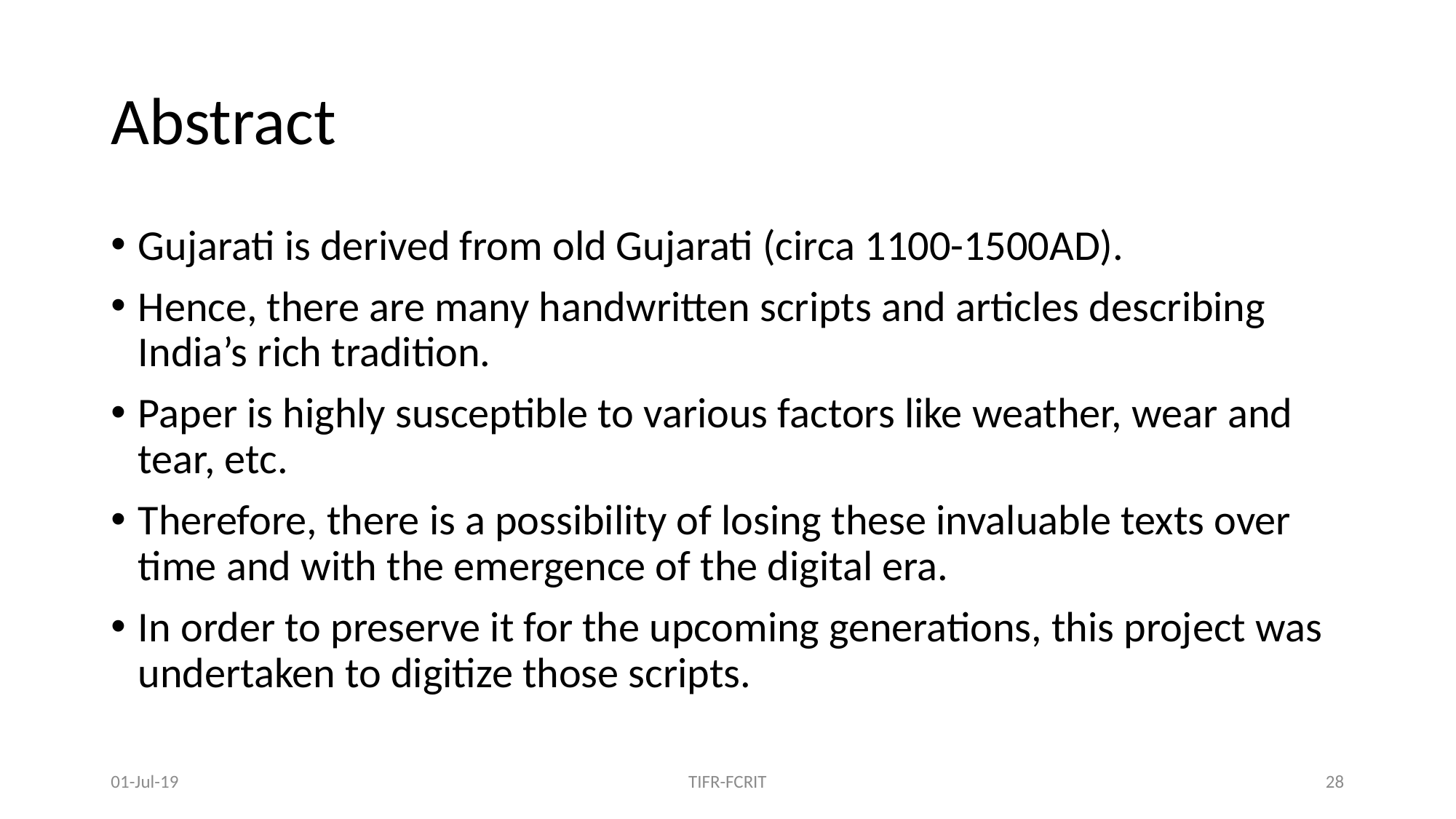

# Abstract
Gujarati is derived from old Gujarati (circa 1100-1500AD).
Hence, there are many handwritten scripts and articles describing India’s rich tradition.
Paper is highly susceptible to various factors like weather, wear and tear, etc.
Therefore, there is a possibility of losing these invaluable texts over time and with the emergence of the digital era.
In order to preserve it for the upcoming generations, this project was undertaken to digitize those scripts.
01-Jul-19
TIFR-FCRIT
28